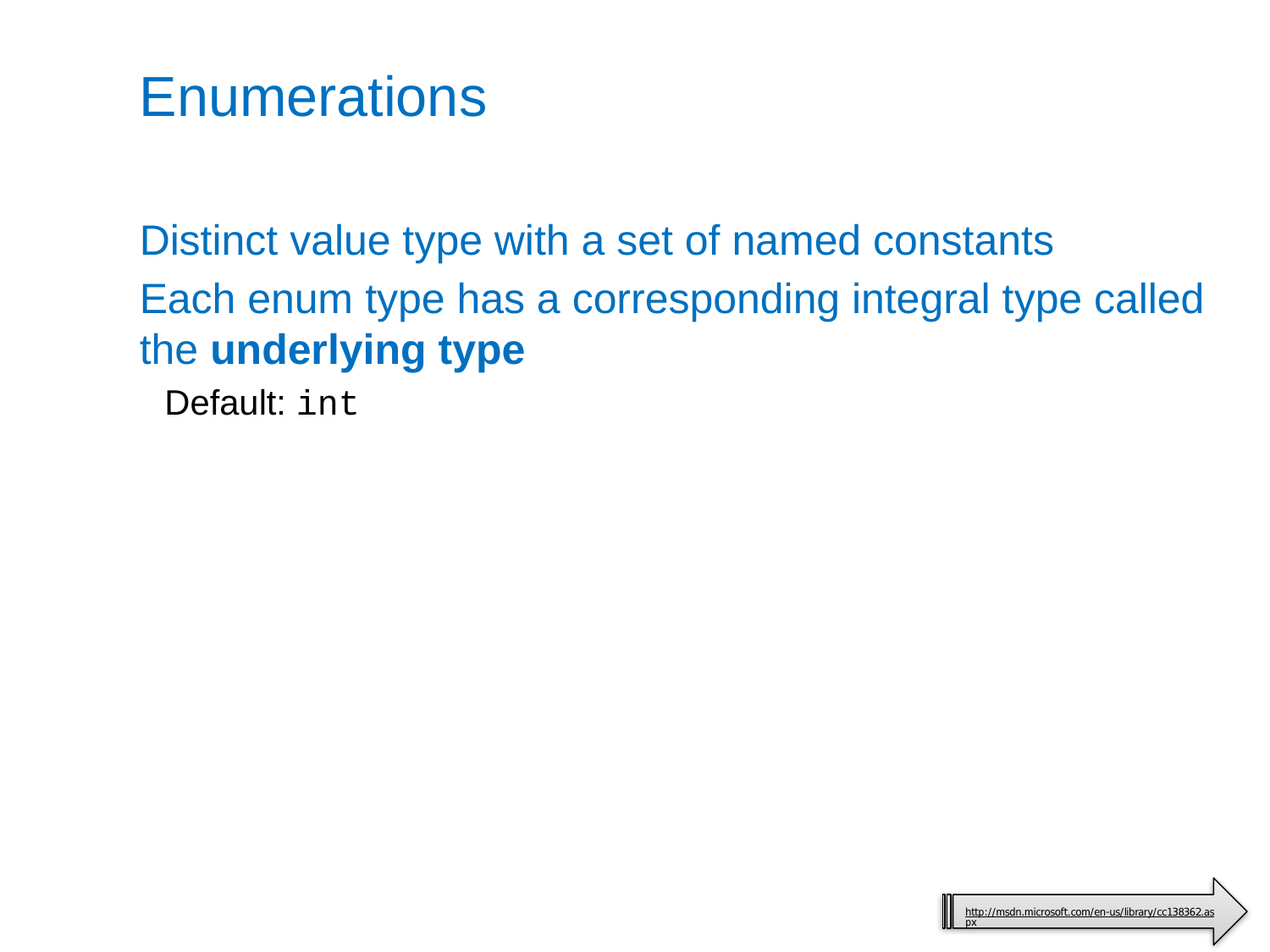

# Enumerations
Distinct value type with a set of named constants
Each enum type has a corresponding integral type called the underlying type
Default: int

http://msdn.microsoft.com/en-us/library/cc138362.aspx